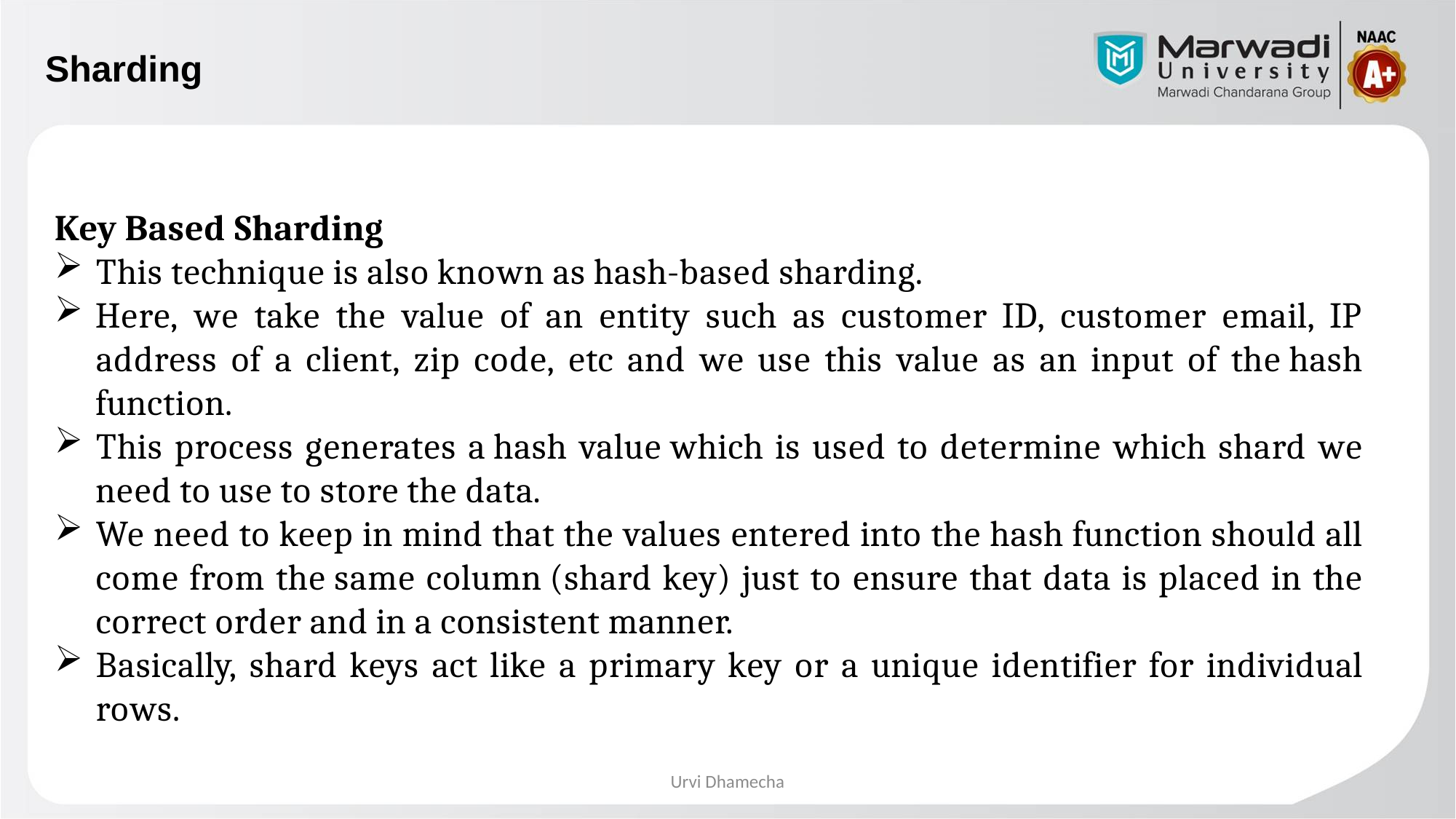

# Sharding
Key Based Sharding
This technique is also known as hash-based sharding.
Here, we take the value of an entity such as customer ID, customer email, IP address of a client, zip code, etc and we use this value as an input of the hash function.
This process generates a hash value which is used to determine which shard we need to use to store the data.
We need to keep in mind that the values entered into the hash function should all come from the same column (shard key) just to ensure that data is placed in the correct order and in a consistent manner.
Basically, shard keys act like a primary key or a unique identifier for individual rows.

Urvi Dhamecha